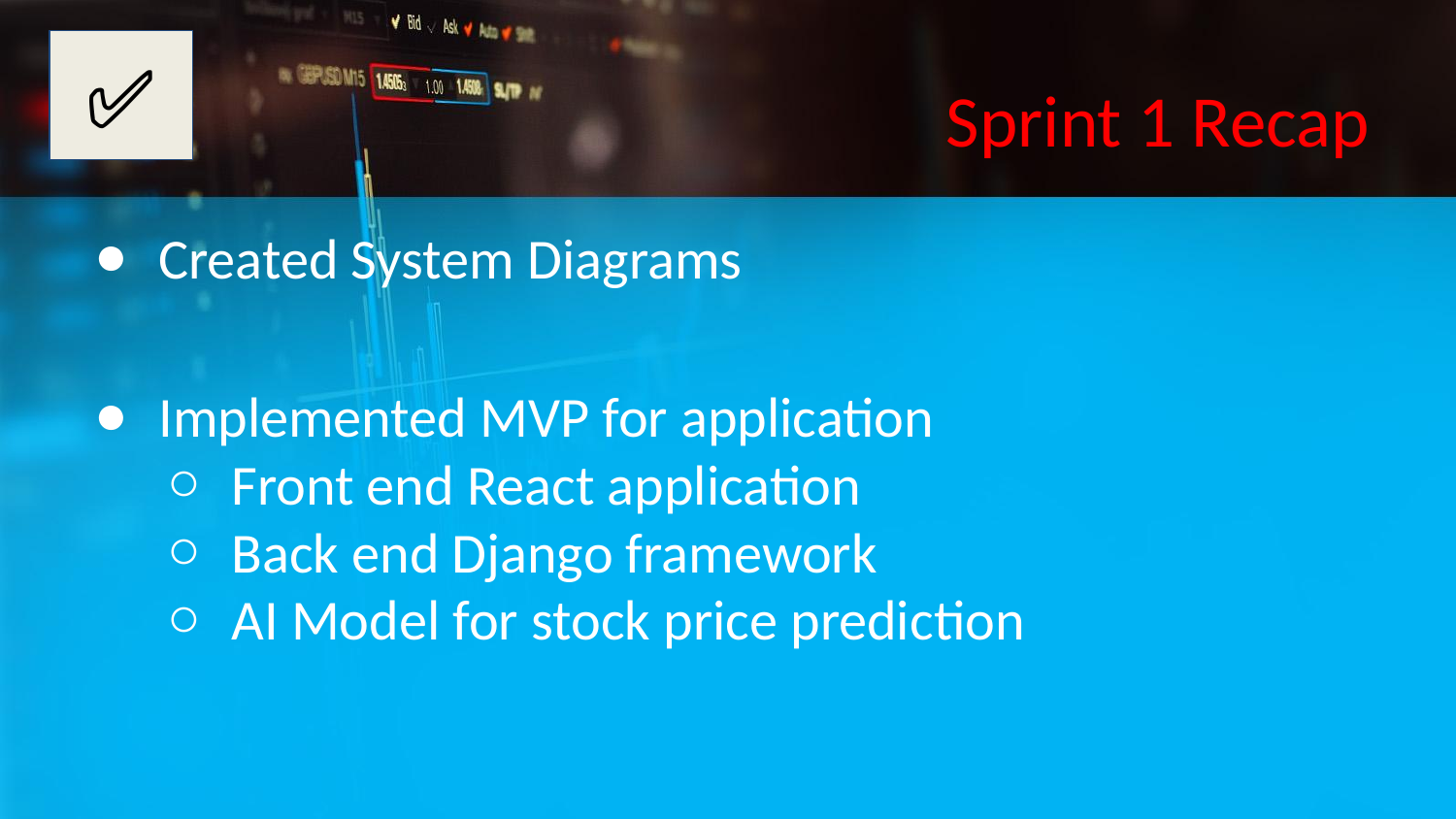

✅
# Sprint 1 Recap
Created System Diagrams

Implemented MVP for application
Front end React application
Back end Django framework
AI Model for stock price prediction